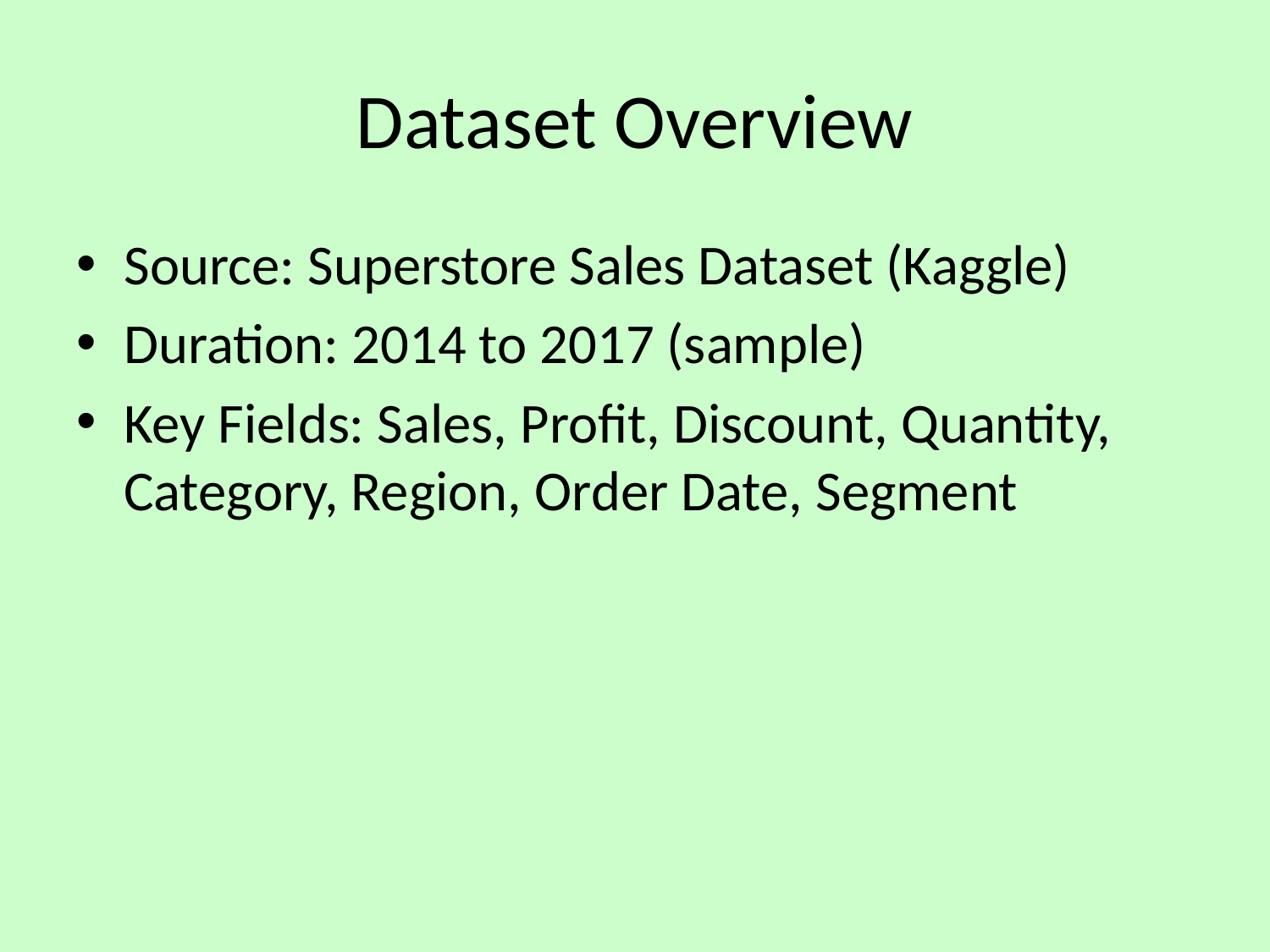

# Dataset Overview
Source: Superstore Sales Dataset (Kaggle)
Duration: 2014 to 2017 (sample)
Key Fields: Sales, Profit, Discount, Quantity, Category, Region, Order Date, Segment